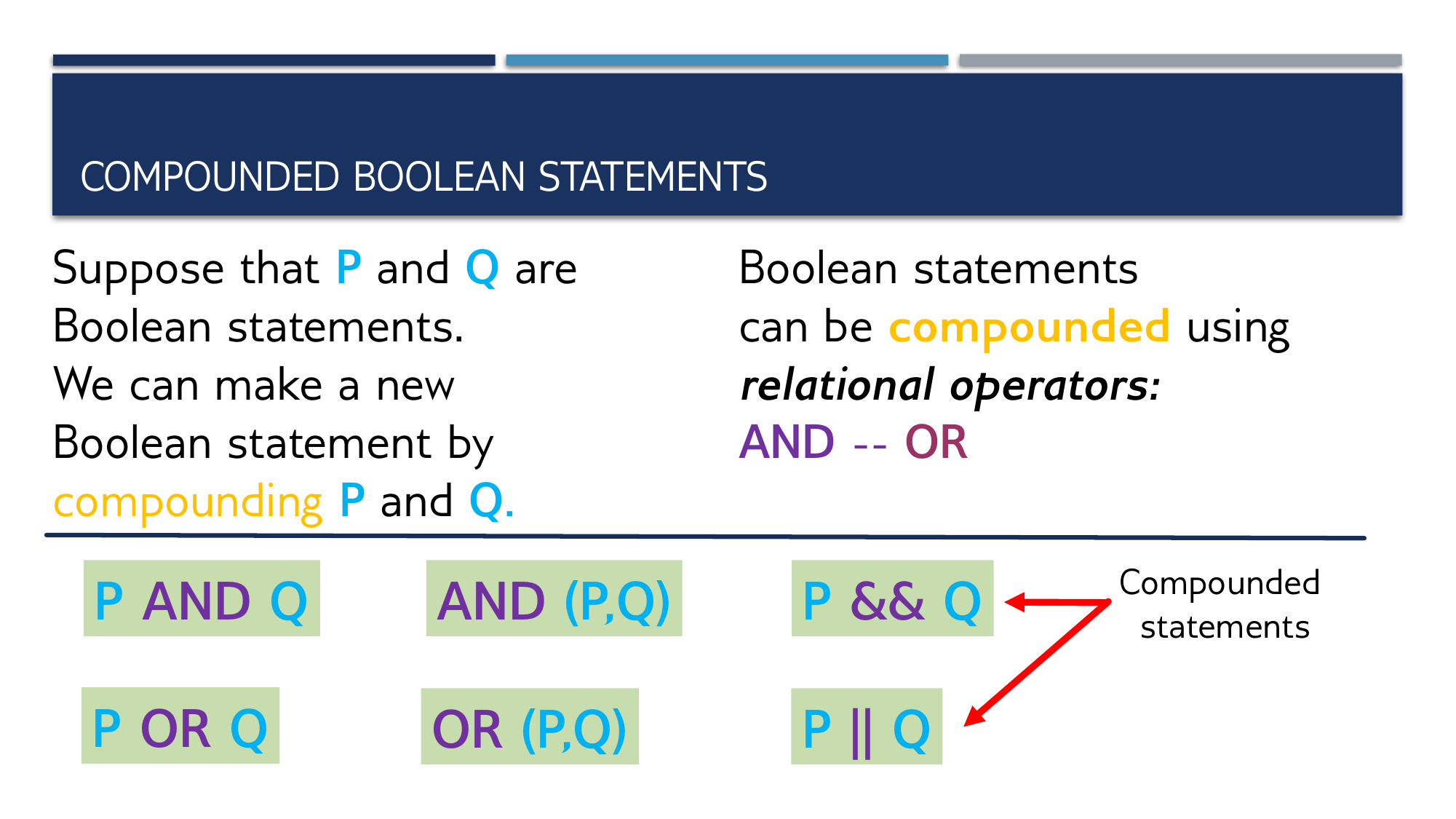

# Compounded Boolean statements
Suppose that P and Q are
Boolean statements.
We can make a new
Boolean statement by
compounding P and Q.
Boolean statements
can be compounded using
relational operators:
AND -- OR
Compounded
statements
P && Q
AND (P,Q)
P AND Q
P OR Q
OR (P,Q)
P || Q